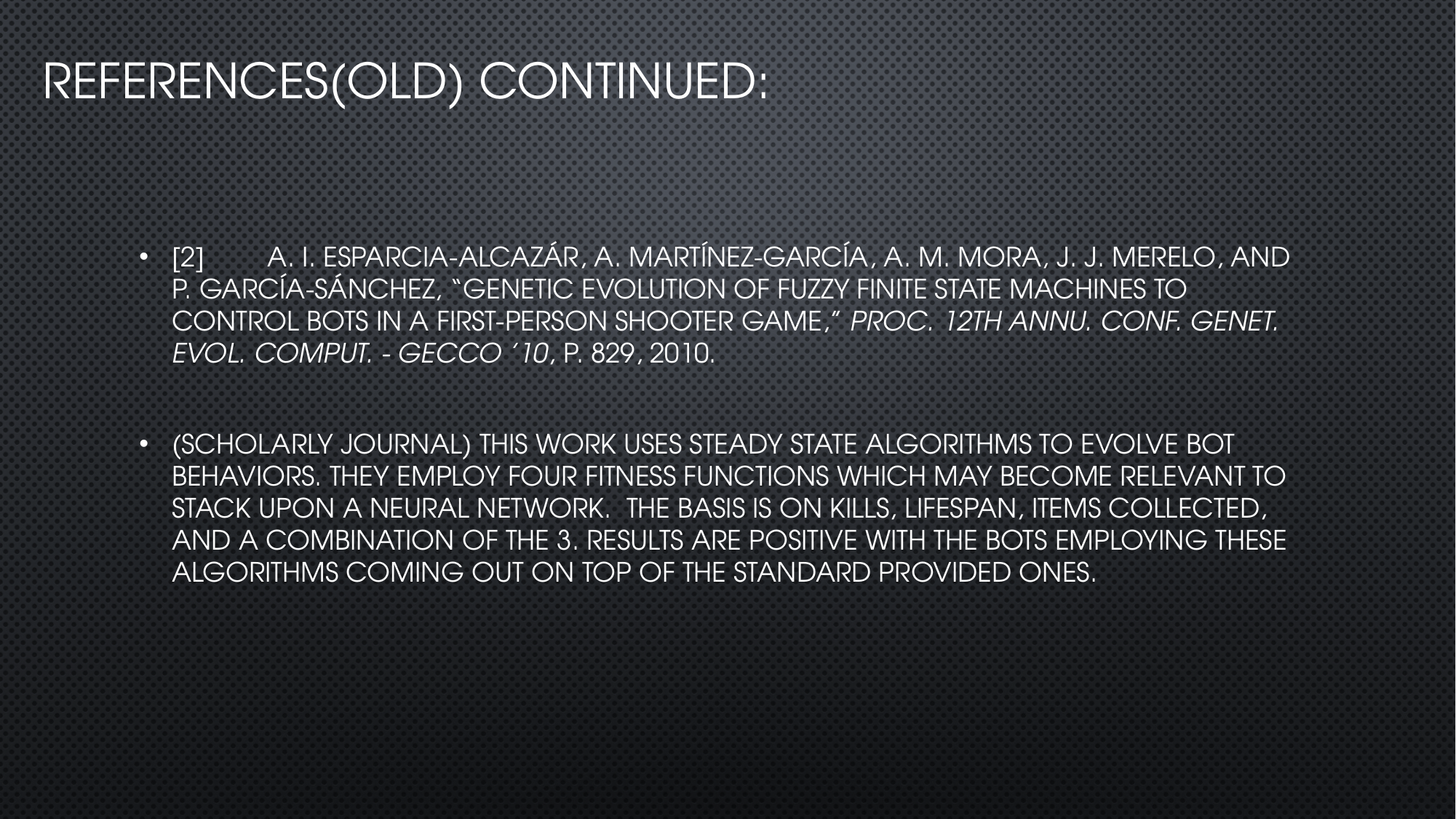

# References(OLD) CoNTINUED:
[2]	A. I. Esparcia-Alcazár, A. Martínez-García, A. M. Mora, J. J. Merelo, and P. García-Sánchez, “Genetic evolution of fuzzy finite state machines to control bots in a first-person shooter game,” Proc. 12th Annu. Conf. Genet. Evol. Comput. - GECCO ’10, p. 829, 2010.

	(Scholarly Journal) This work uses steady state algorithms to evolve bot behaviors. They employ four fitness functions which may become relevant to stack upon a neural network.  The basis is on kills, lifespan, items collected, and a combination of the 3. Results are positive with the bots employing these algorithms coming out on top of the standard provided ones.